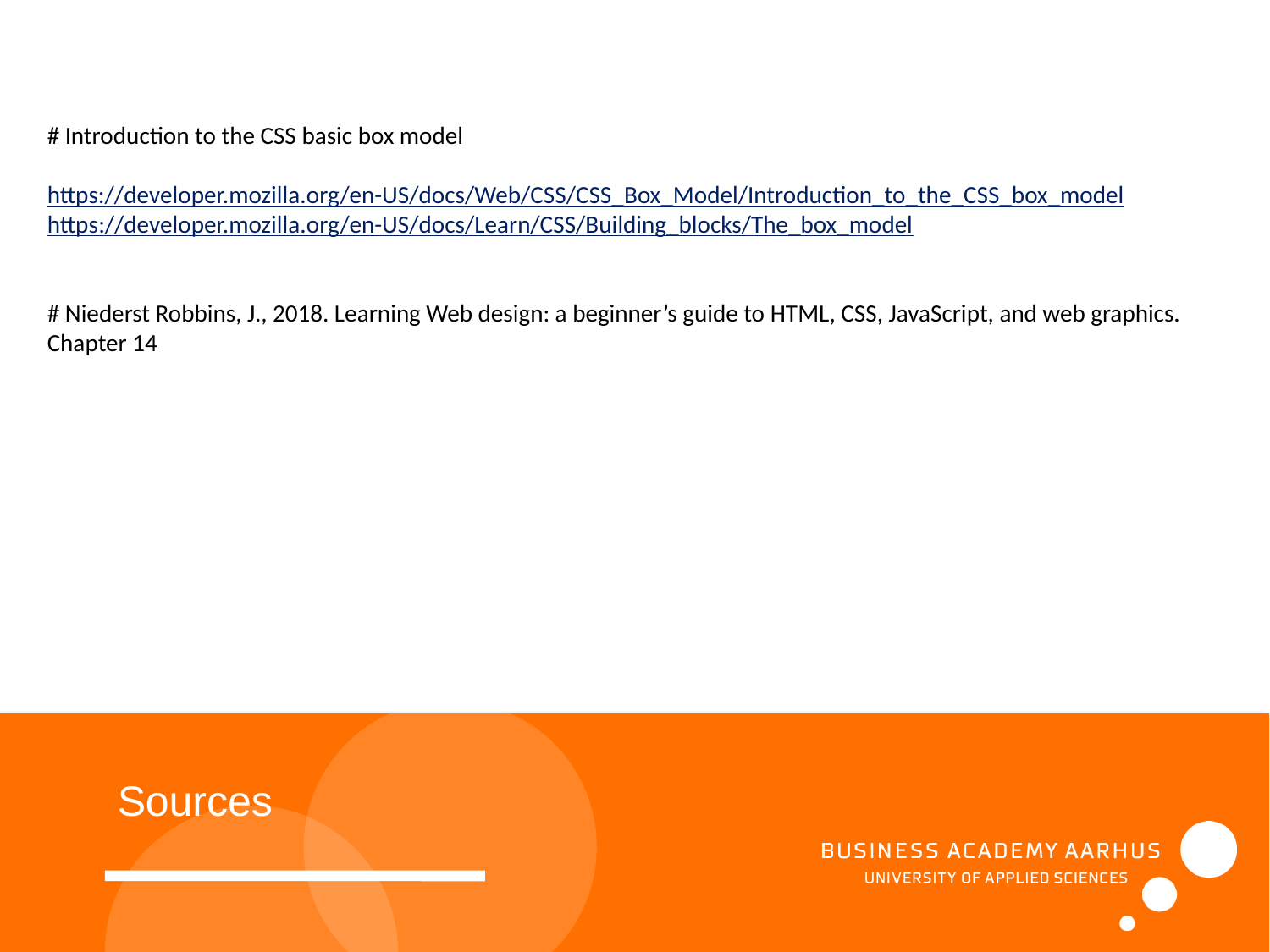

# Introduction to the CSS basic box model
https://developer.mozilla.org/en-US/docs/Web/CSS/CSS_Box_Model/Introduction_to_the_CSS_box_model
https://developer.mozilla.org/en-US/docs/Learn/CSS/Building_blocks/The_box_model

# Niederst Robbins, J., 2018. Learning Web design: a beginner’s guide to HTML, CSS, JavaScript, and web graphics.
Chapter 14

Sources